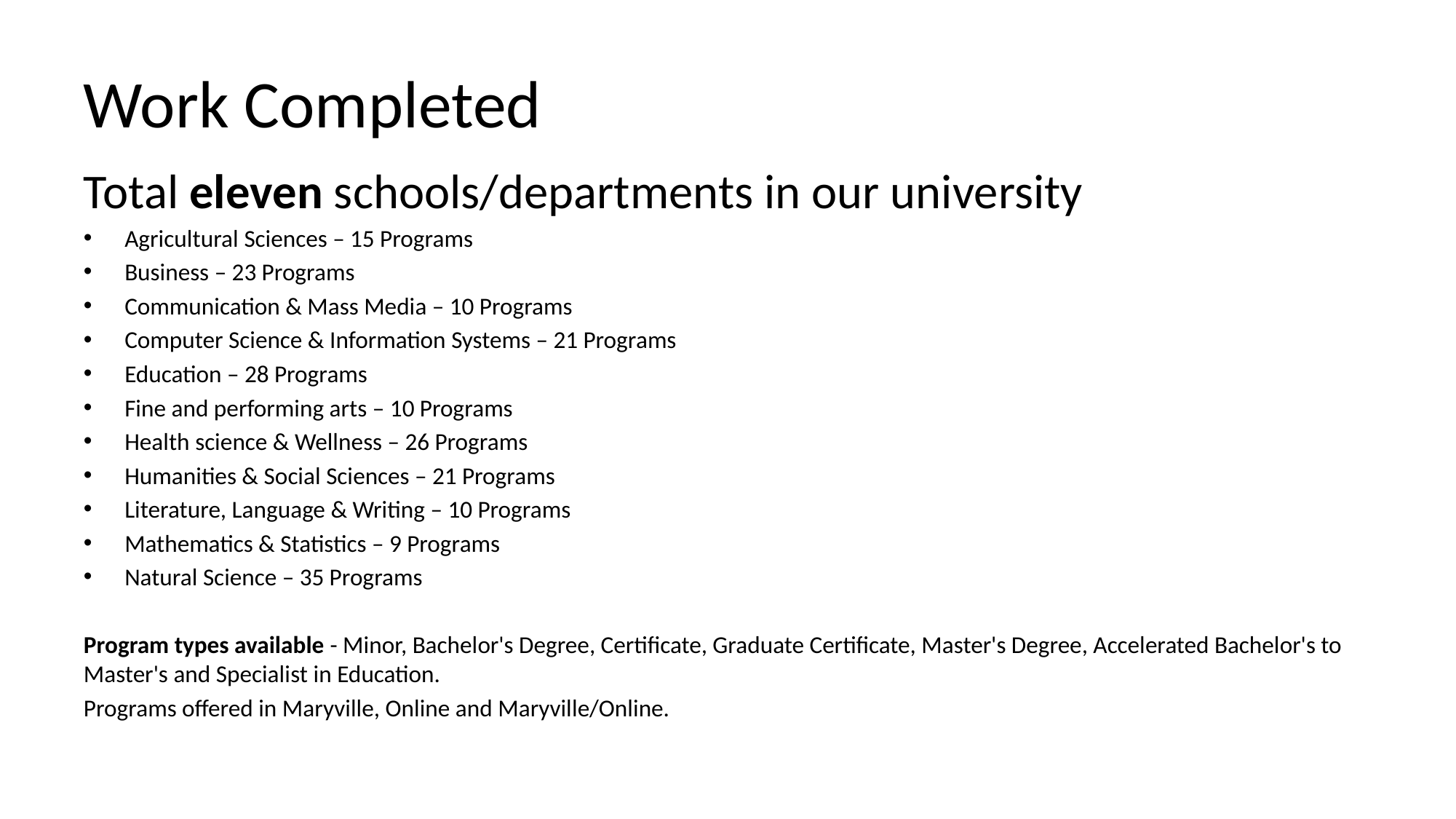

# Work Completed
Total eleven schools/departments in our university
Agricultural Sciences – 15 Programs
Business – 23 Programs
Communication & Mass Media – 10 Programs
Computer Science & Information Systems – 21 Programs
Education – 28 Programs
Fine and performing arts – 10 Programs
Health science & Wellness – 26 Programs
Humanities & Social Sciences – 21 Programs
Literature, Language & Writing – 10 Programs
Mathematics & Statistics – 9 Programs
Natural Science – 35 Programs

Program types available - Minor, Bachelor's Degree, Certificate, Graduate Certificate, Master's Degree, Accelerated Bachelor's to Master's and Specialist in Education.
Programs offered in Maryville, Online and Maryville/Online.